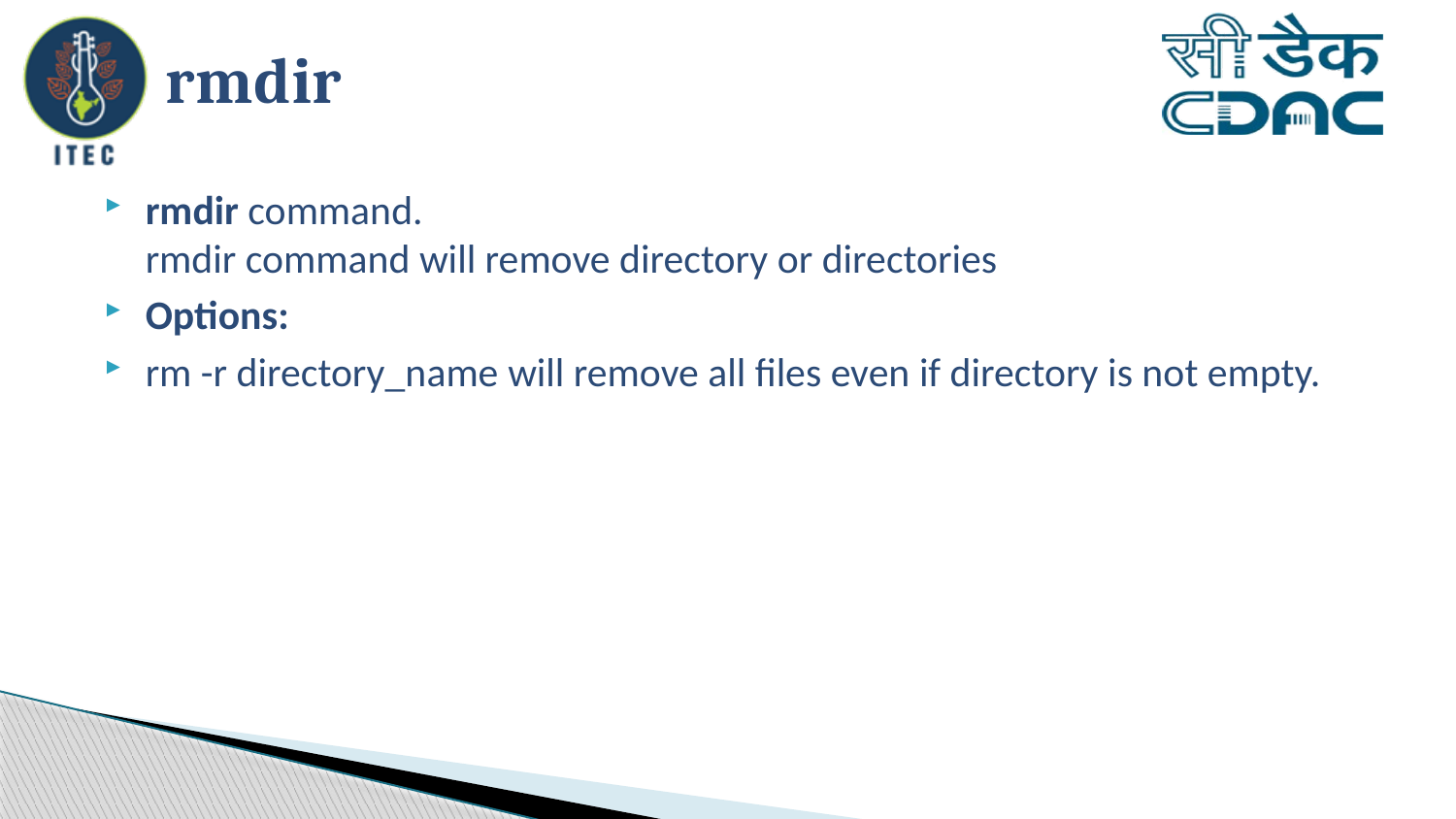

# rmdir
rmdir command. 
rmdir command will remove directory or directories
Options:
rm -r directory_name will remove all files even if directory is not empty.